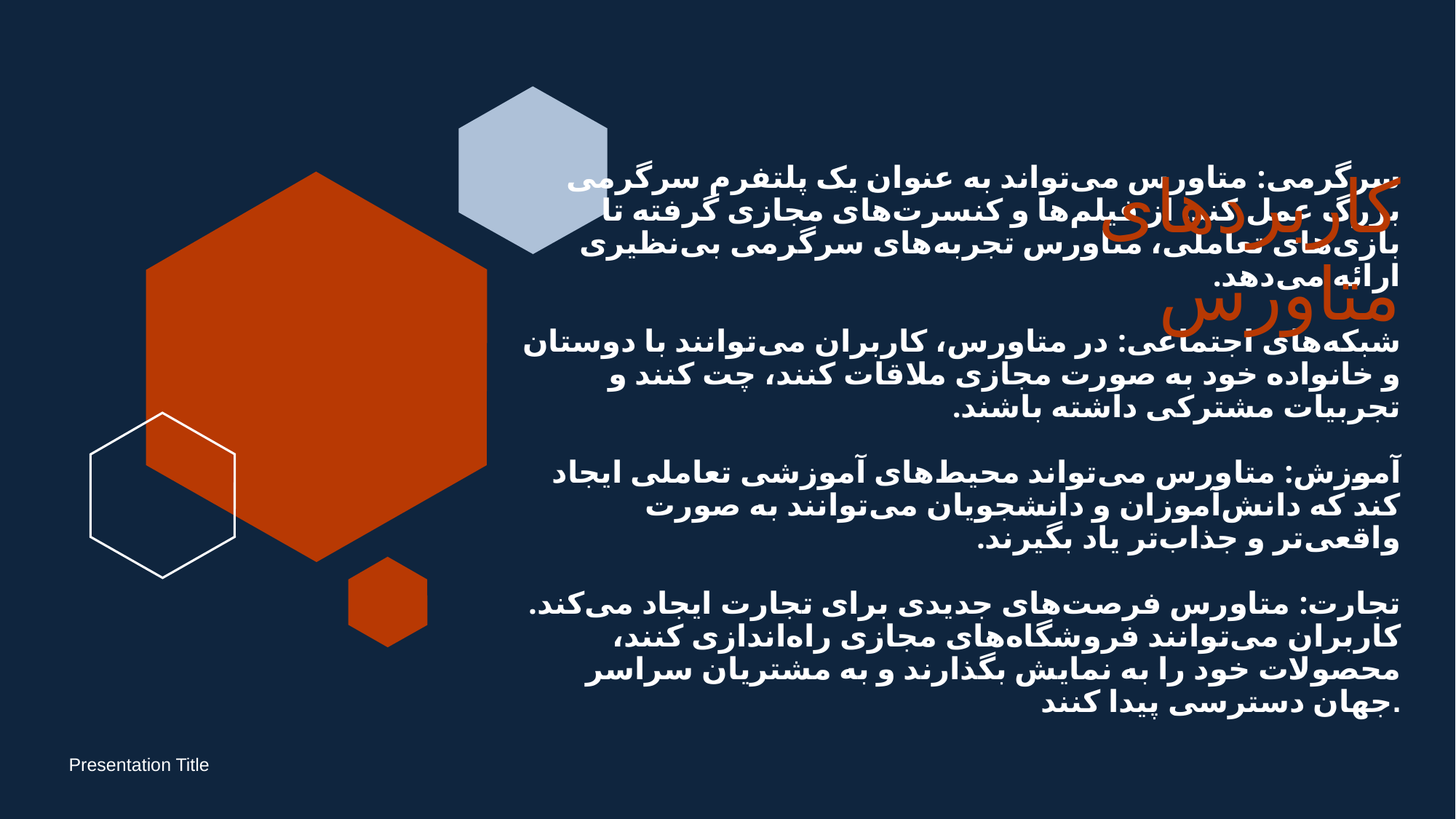

کاربردهای متاورس
# سرگرمی: متاورس می‌تواند به عنوان یک پلتفرم سرگرمی بزرگ عمل کند. از فیلم‌ها و کنسرت‌های مجازی گرفته تا بازی‌های تعاملی، متاورس تجربه‌های سرگرمی بی‌نظیری ارائه می‌دهد. شبکه‌های اجتماعی: در متاورس، کاربران می‌توانند با دوستان و خانواده خود به صورت مجازی ملاقات کنند، چت کنند و تجربیات مشترکی داشته باشند. آموزش: متاورس می‌تواند محیط‌های آموزشی تعاملی ایجاد کند که دانش‌آموزان و دانشجویان می‌توانند به صورت واقعی‌تر و جذاب‌تر یاد بگیرند. تجارت: متاورس فرصت‌های جدیدی برای تجارت ایجاد می‌کند. کاربران می‌توانند فروشگاه‌های مجازی راه‌اندازی کنند، محصولات خود را به نمایش بگذارند و به مشتریان سراسر جهان دسترسی پیدا کنند.
Presentation Title